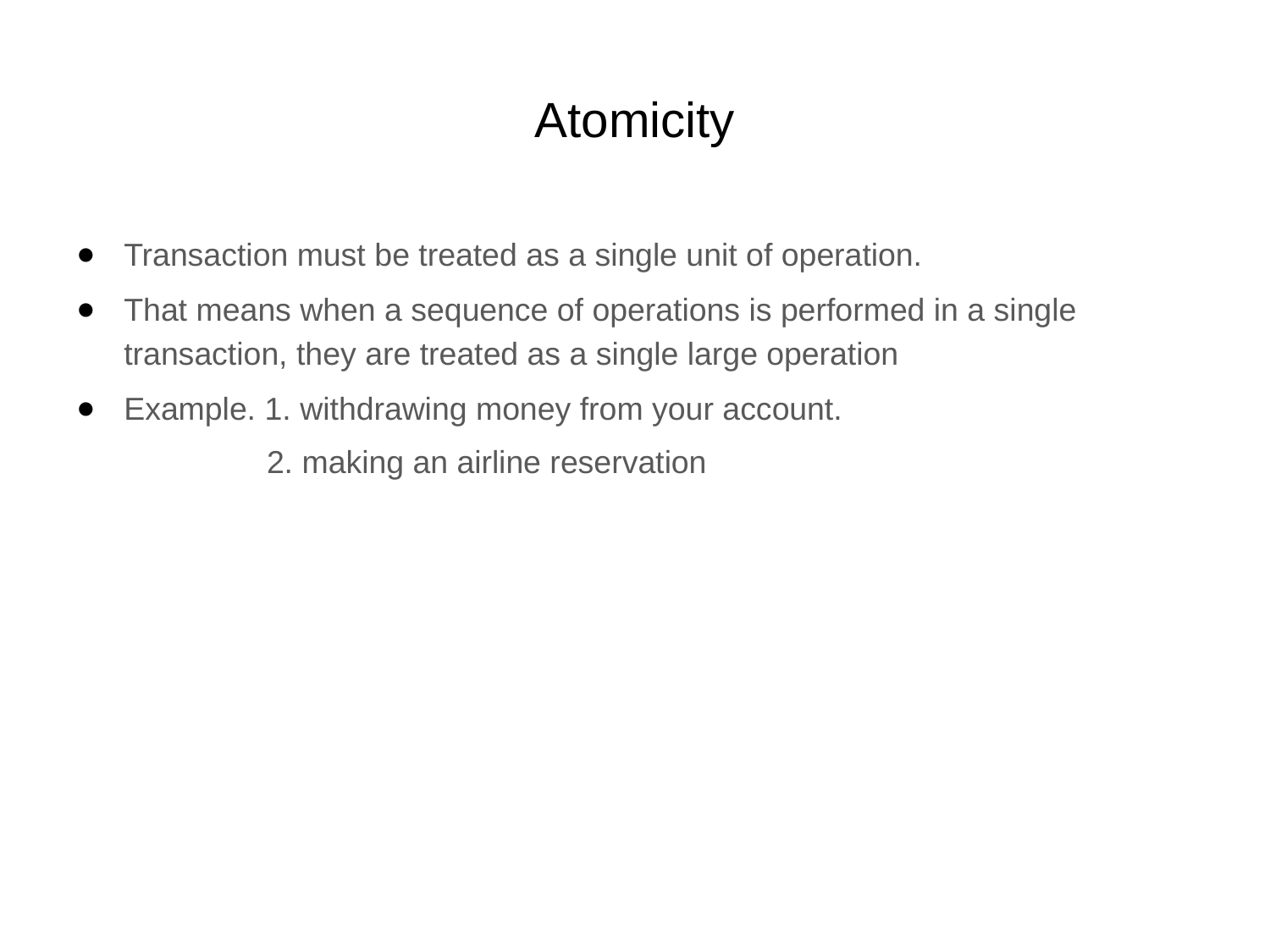

# Atomicity
Transaction must be treated as a single unit of operation.
That means when a sequence of operations is performed in a single transaction, they are treated as a single large operation
Example. 1. withdrawing money from your account.
2. making an airline reservation